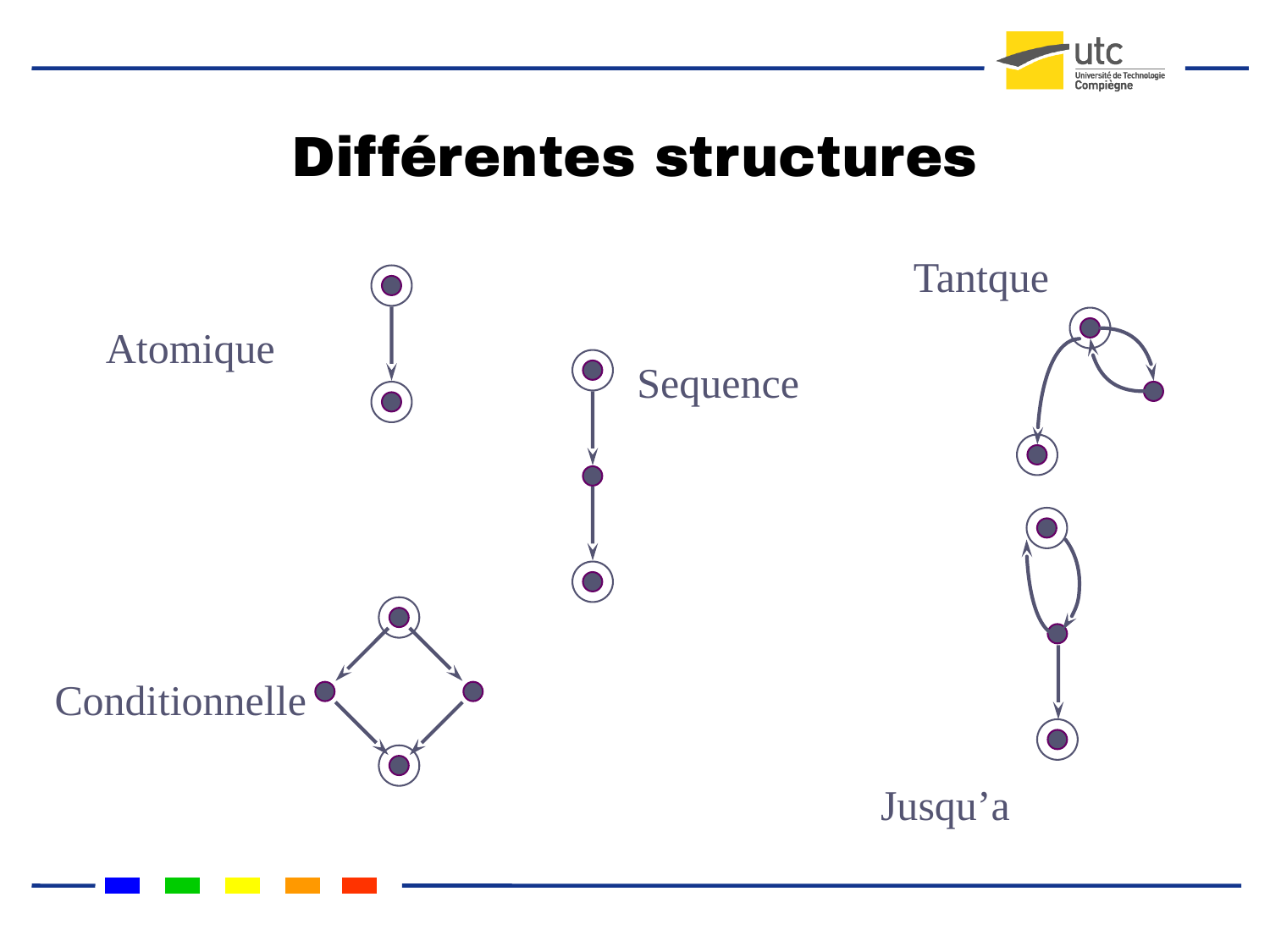

# Différentes structures
Tantque

Atomique

Sequence

Conditionnelle

Jusqu’a